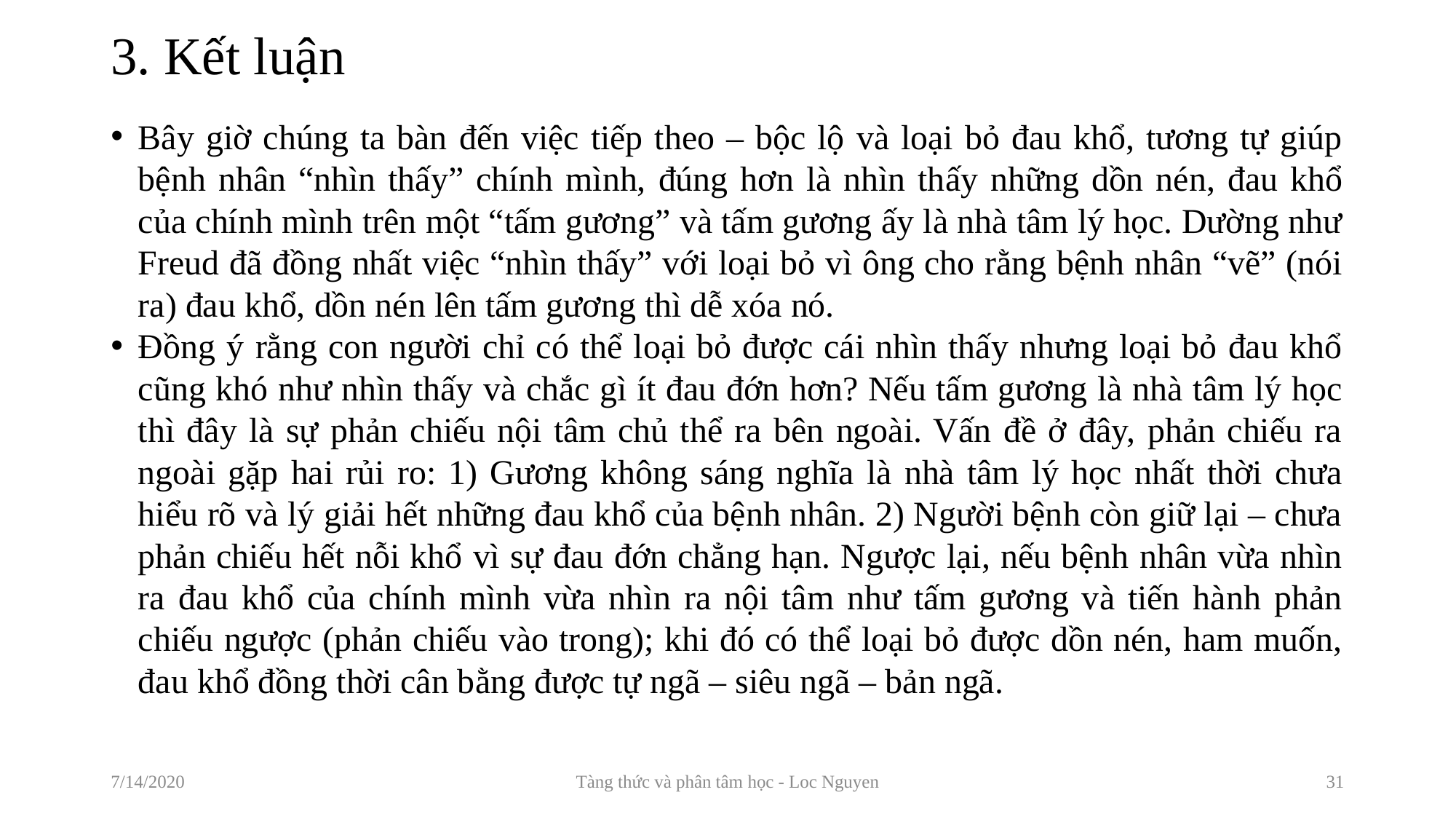

# 3. Kết luận
Bây giờ chúng ta bàn đến việc tiếp theo – bộc lộ và loại bỏ đau khổ, tương tự giúp bệnh nhân “nhìn thấy” chính mình, đúng hơn là nhìn thấy những dồn nén, đau khổ của chính mình trên một “tấm gương” và tấm gương ấy là nhà tâm lý học. Dường như Freud đã đồng nhất việc “nhìn thấy” với loại bỏ vì ông cho rằng bệnh nhân “vẽ” (nói ra) đau khổ, dồn nén lên tấm gương thì dễ xóa nó.
Đồng ý rằng con người chỉ có thể loại bỏ được cái nhìn thấy nhưng loại bỏ đau khổ cũng khó như nhìn thấy và chắc gì ít đau đớn hơn? Nếu tấm gương là nhà tâm lý học thì đây là sự phản chiếu nội tâm chủ thể ra bên ngoài. Vấn đề ở đây, phản chiếu ra ngoài gặp hai rủi ro: 1) Gương không sáng nghĩa là nhà tâm lý học nhất thời chưa hiểu rõ và lý giải hết những đau khổ của bệnh nhân. 2) Người bệnh còn giữ lại – chưa phản chiếu hết nỗi khổ vì sự đau đớn chẳng hạn. Ngược lại, nếu bệnh nhân vừa nhìn ra đau khổ của chính mình vừa nhìn ra nội tâm như tấm gương và tiến hành phản chiếu ngược (phản chiếu vào trong); khi đó có thể loại bỏ được dồn nén, ham muốn, đau khổ đồng thời cân bằng được tự ngã – siêu ngã – bản ngã.
7/14/2020
Tàng thức và phân tâm học - Loc Nguyen
31